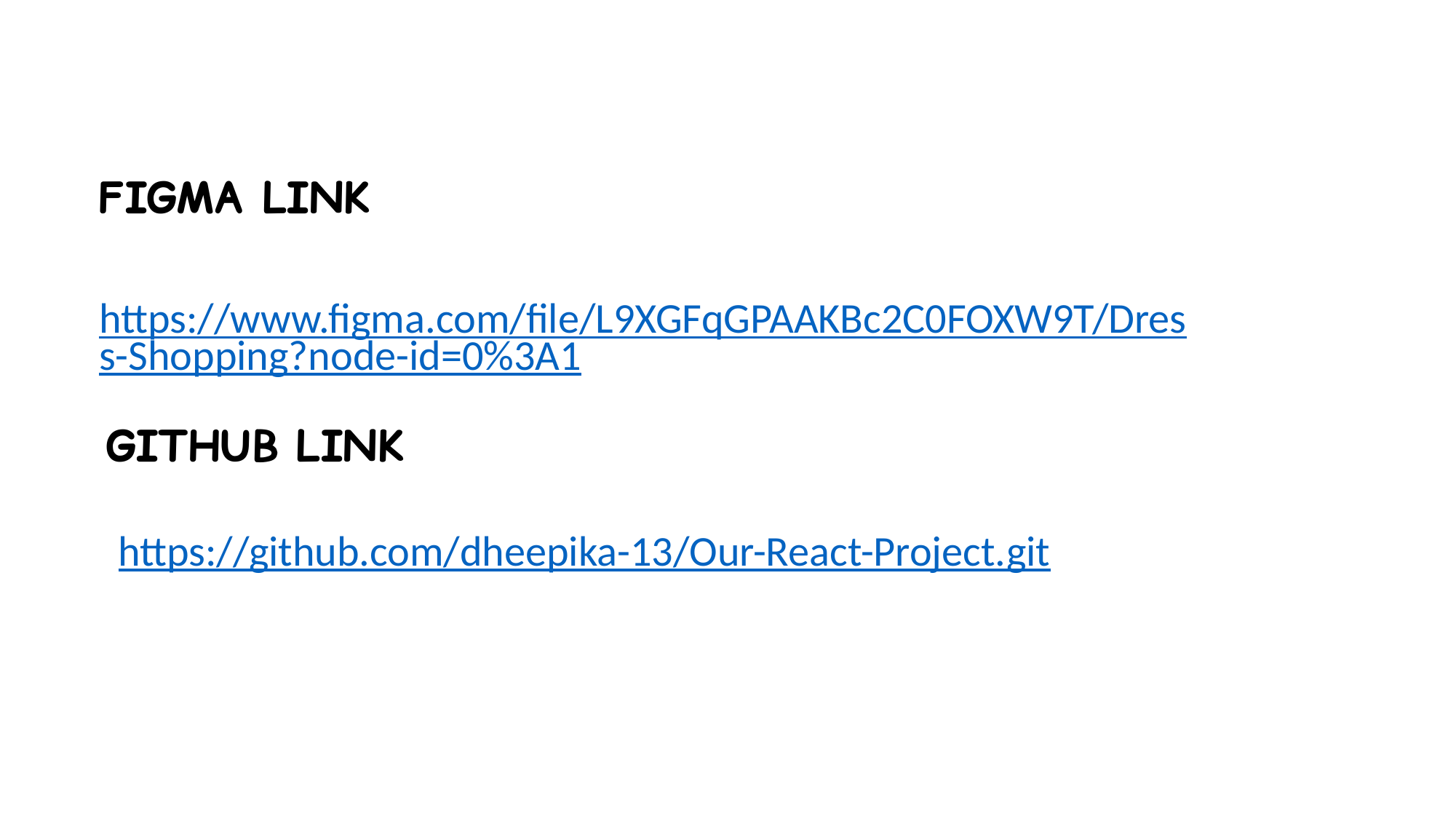

FIGMA LINK
# https://www.figma.com/file/L9XGFqGPAAKBc2C0FOXW9T/Dress-Shopping?node-id=0%3A1
GITHUB LINK
https://github.com/dheepika-13/Our-React-Project.git